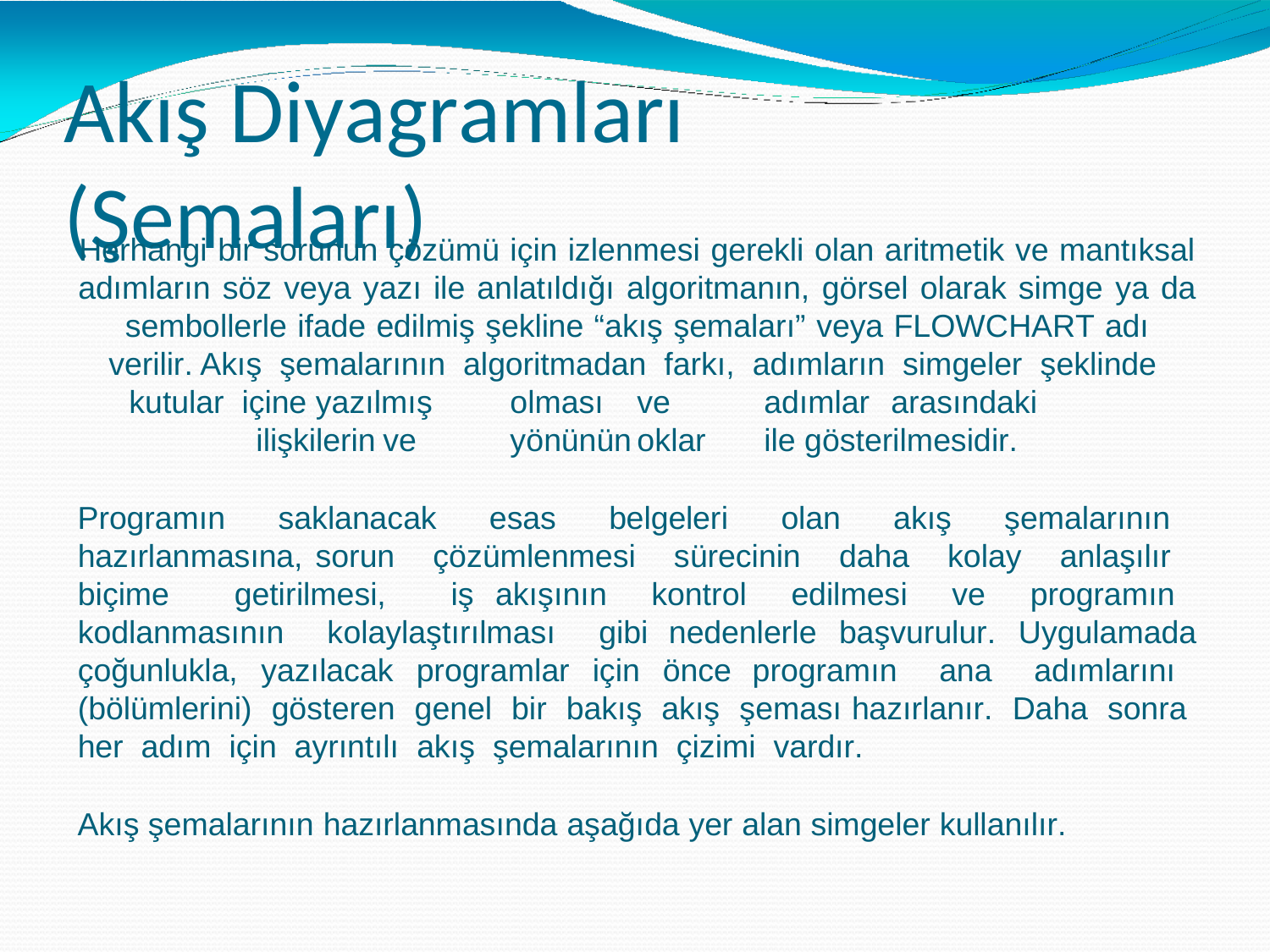

# Akış Diyagramları (Şemaları)
Herhangi bir sorunun çözümü için izlenmesi gerekli olan aritmetik ve mantıksal adımların söz veya yazı ile anlatıldığı algoritmanın, görsel olarak simge ya da sembollerle ifade edilmiş şekline “akış şemaları” veya FLOWCHART adı verilir. Akış  şemalarının  algoritmadan  farkı,  adımların  simgeler  şeklinde  kutular  içine yazılmış	olması	ve	adımlar	arasındaki	ilişkilerin	ve	yönünün	oklar	ile gösterilmesidir.

Programın  saklanacak  esas  belgeleri  olan  akış  şemalarının  hazırlanmasına, sorun   çözümlenmesi   sürecinin   daha   kolay   anlaşılır   biçime   getirilmesi,   iş akışının  kontrol  edilmesi  ve  programın  kodlanmasının  kolaylaştırılması  gibi nedenlerle başvurulur. Uygulamada çoğunlukla, yazılacak programlar için önce programın  ana  adımlarını  (bölümlerini)  gösteren  genel  bir  bakış  akış  şeması hazırlanır.  Daha  sonra  her  adım  için  ayrıntılı  akış  şemalarının  çizimi  vardır.

Akış şemalarının hazırlanmasında aşağıda yer alan simgeler kullanılır.